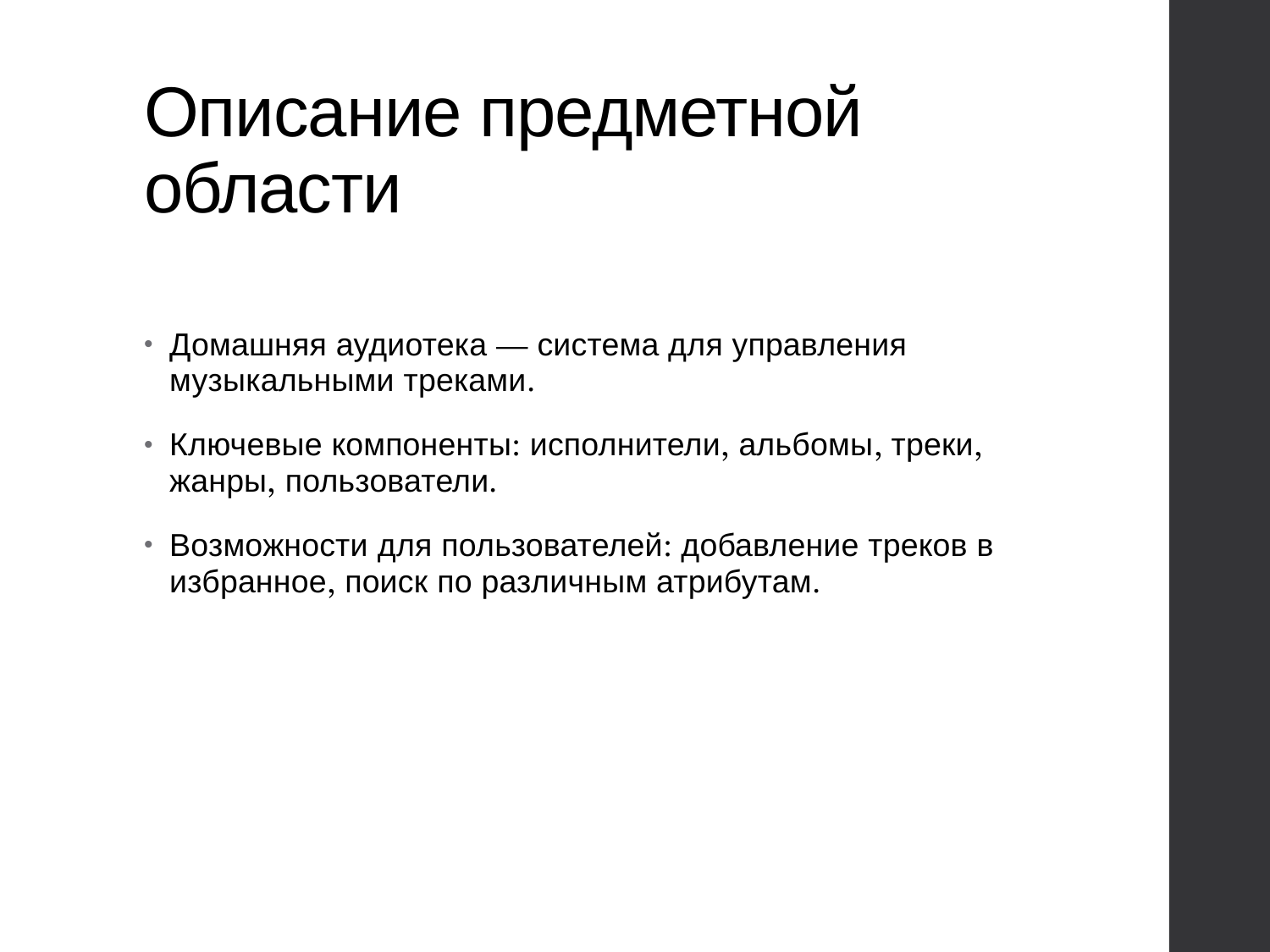

# Описание предметной области

Домашняя аудиотека — система для управления музыкальными треками.
Ключевые компоненты: исполнители, альбомы, треки, жанры, пользователи.
Возможности для пользователей: добавление треков в избранное, поиск по различным атрибутам.